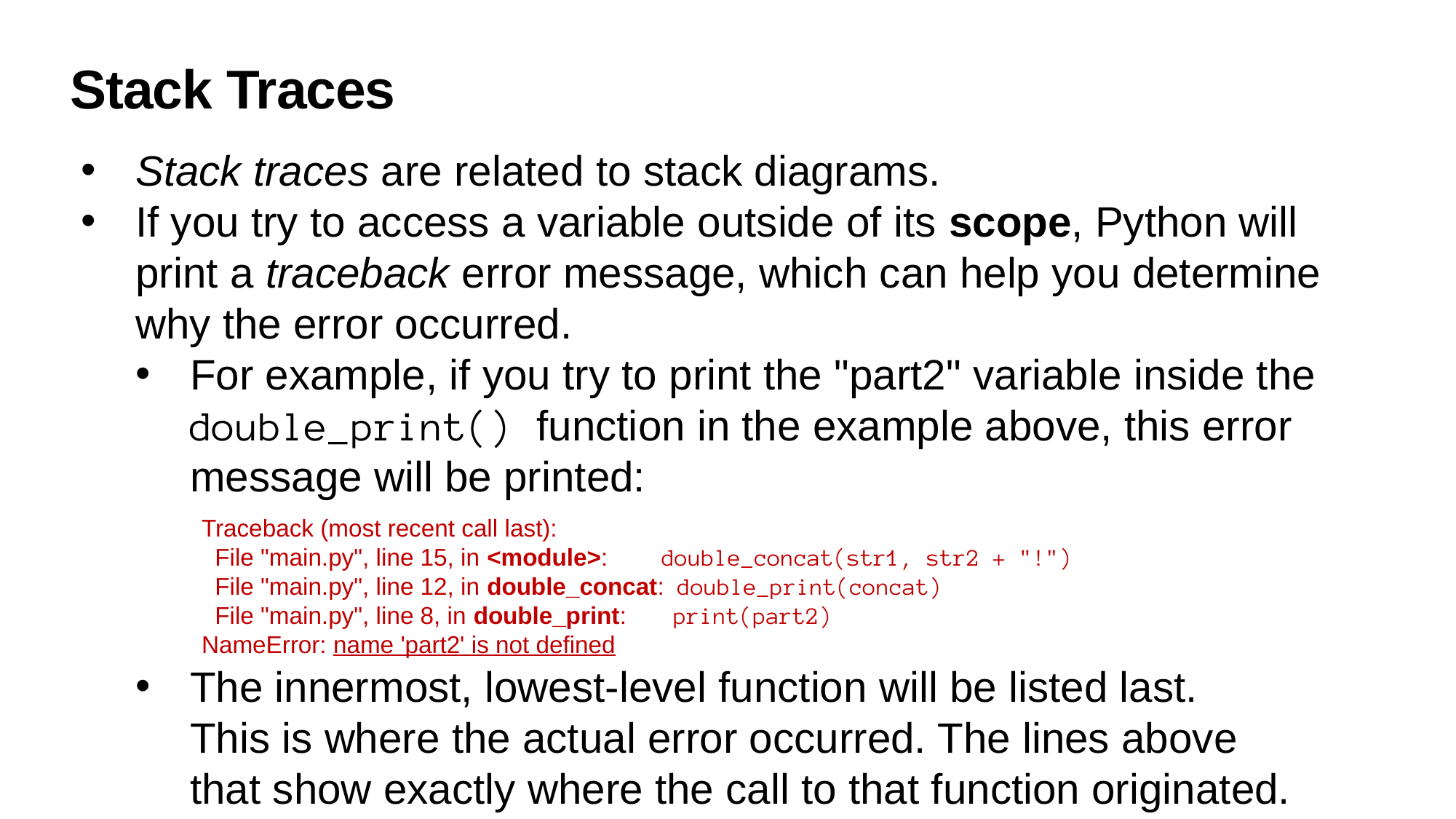

# Stack Traces
Stack traces are related to stack diagrams.
If you try to access a variable outside of its scope, Python will print a traceback error message, which can help you determine why the error occurred.
For example, if you try to print the "part2" variable inside the double_print() function in the example above, this error message will be printed:

Traceback (most recent call last):
  File "main.py", line 15, in <module>:        double_concat(str1, str2 + "!")
  File "main.py", line 12, in double_concat:  double_print(concat)
  File "main.py", line 8, in double_print:       print(part2)
NameError: name 'part2' is not defined
The innermost, lowest-level function will be listed last.  This is where the actual error occurred. The lines above that show exactly where the call to that function originated.